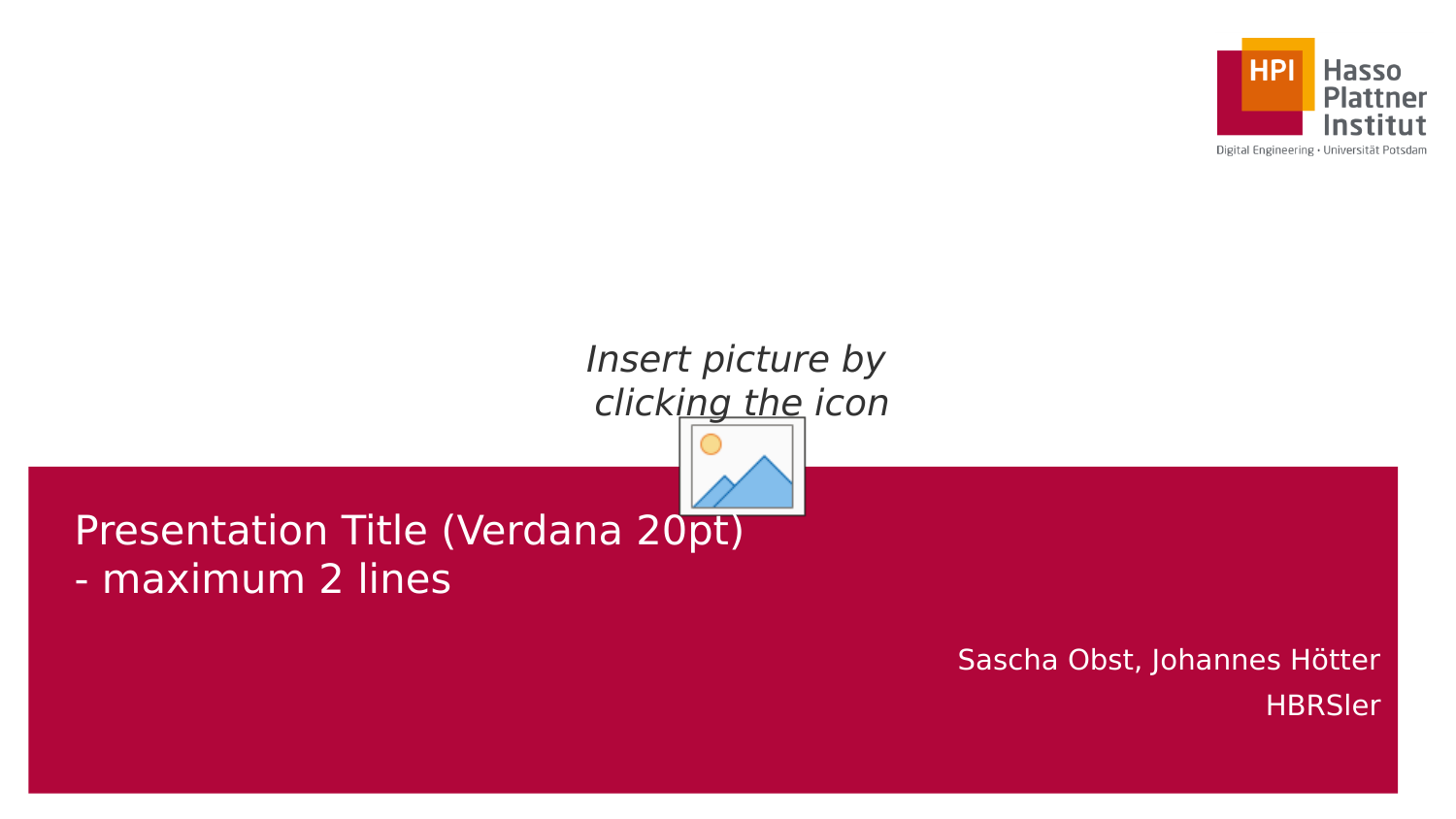

# Presentation Title (Verdana 20pt) - maximum 2 lines
Sascha Obst, Johannes Hötter
HBRSler